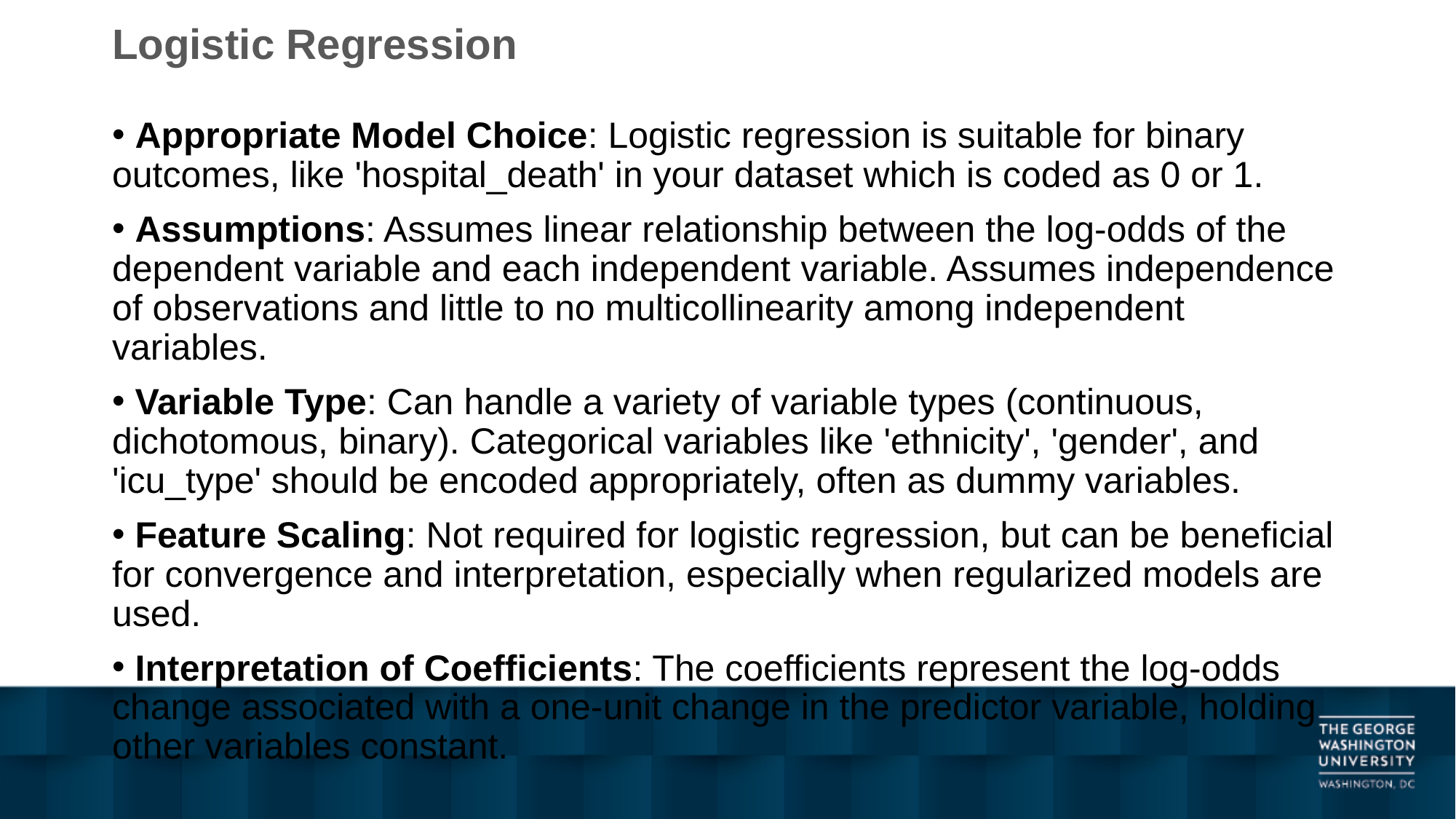

Logistic Regression

 Appropriate Model Choice: Logistic regression is suitable for binary outcomes, like 'hospital_death' in your dataset which is coded as 0 or 1.
 Assumptions: Assumes linear relationship between the log-odds of the dependent variable and each independent variable. Assumes independence of observations and little to no multicollinearity among independent variables.
 Variable Type: Can handle a variety of variable types (continuous, dichotomous, binary). Categorical variables like 'ethnicity', 'gender', and 'icu_type' should be encoded appropriately, often as dummy variables.
 Feature Scaling: Not required for logistic regression, but can be beneficial for convergence and interpretation, especially when regularized models are used.
 Interpretation of Coefficients: The coefficients represent the log-odds change associated with a one-unit change in the predictor variable, holding other variables constant.